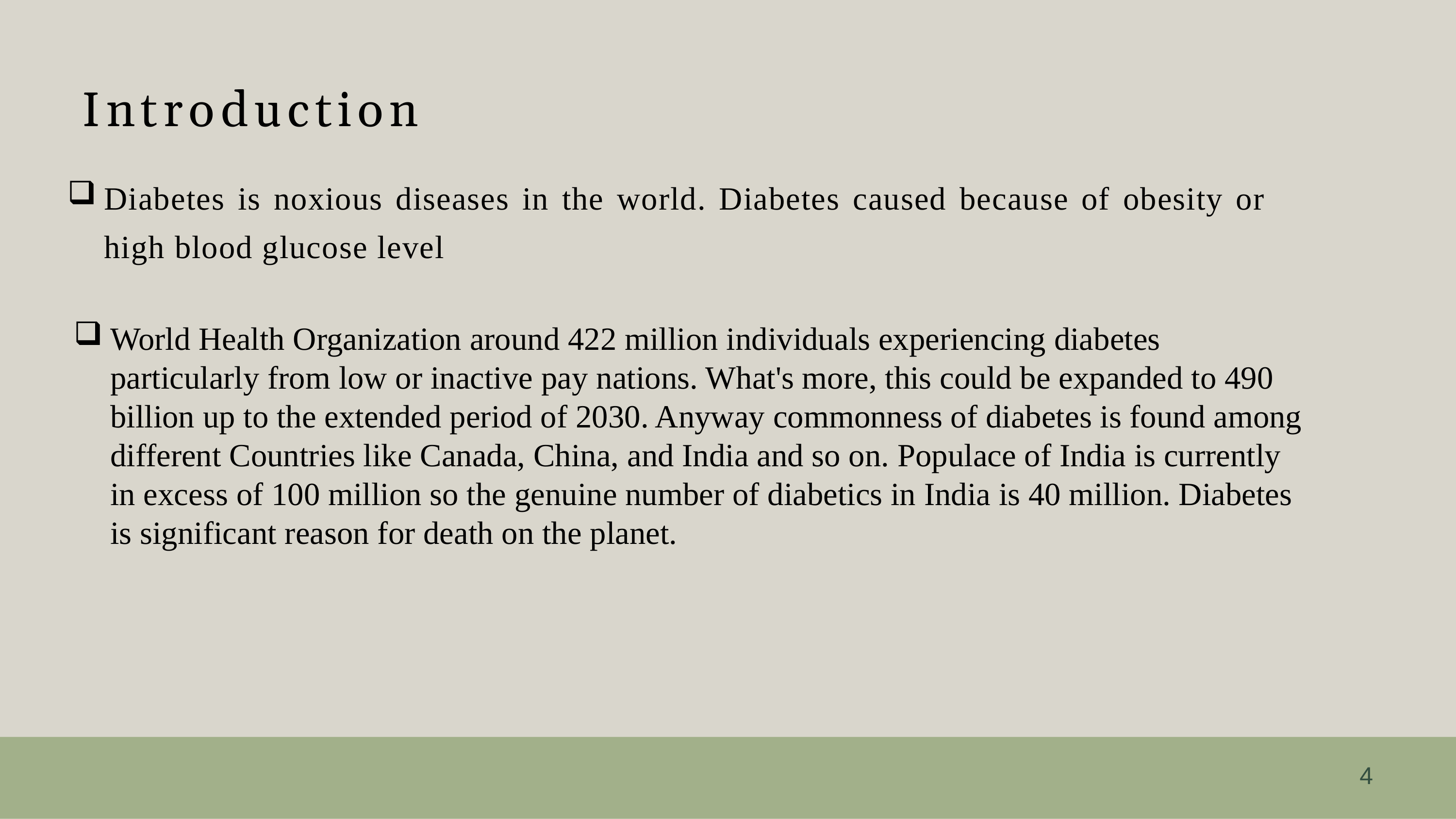

# Introduction
Diabetes is noxious diseases in the world. Diabetes caused because of obesity or high blood glucose level
World Health Organization around 422 million individuals experiencing diabetes particularly from low or inactive pay nations. What's more, this could be expanded to 490 billion up to the extended period of 2030. Anyway commonness of diabetes is found among different Countries like Canada, China, and India and so on. Populace of India is currently in excess of 100 million so the genuine number of diabetics in India is 40 million. Diabetes is significant reason for death on the planet.

4